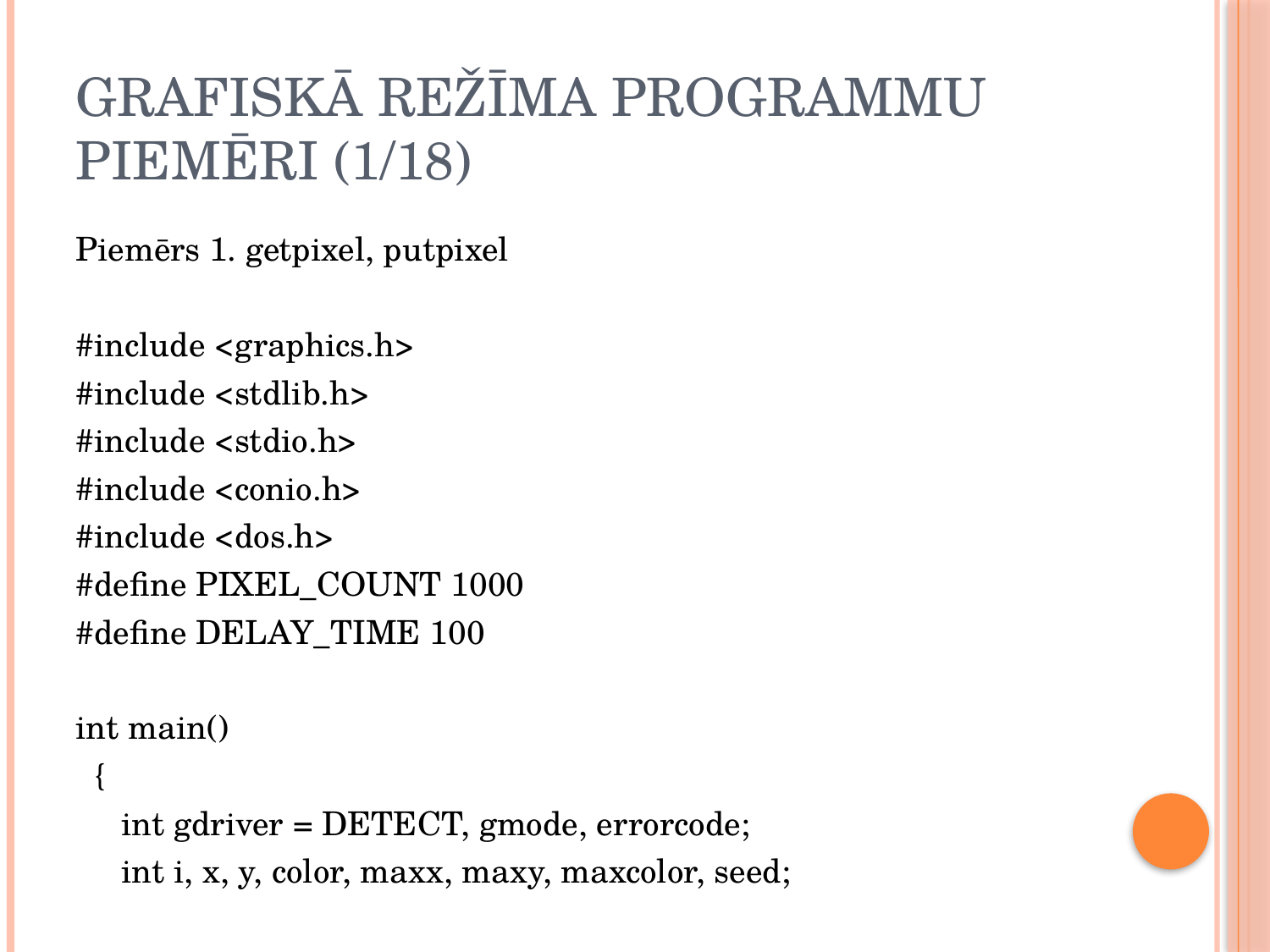

# Grafiskā režīma programmu piemēri (1/18)
Piemērs 1. getpixel, putpixel

#include <graphics.h>
#include <stdlib.h>
#include <stdio.h>
#include <conio.h>
#include <dos.h>
#define PIXEL_COUNT 1000
#define DELAY_TIME 100

int main()
  {
     int gdriver = DETECT, gmode, errorcode;
     int i, x, y, color, maxx, maxy, maxcolor, seed;